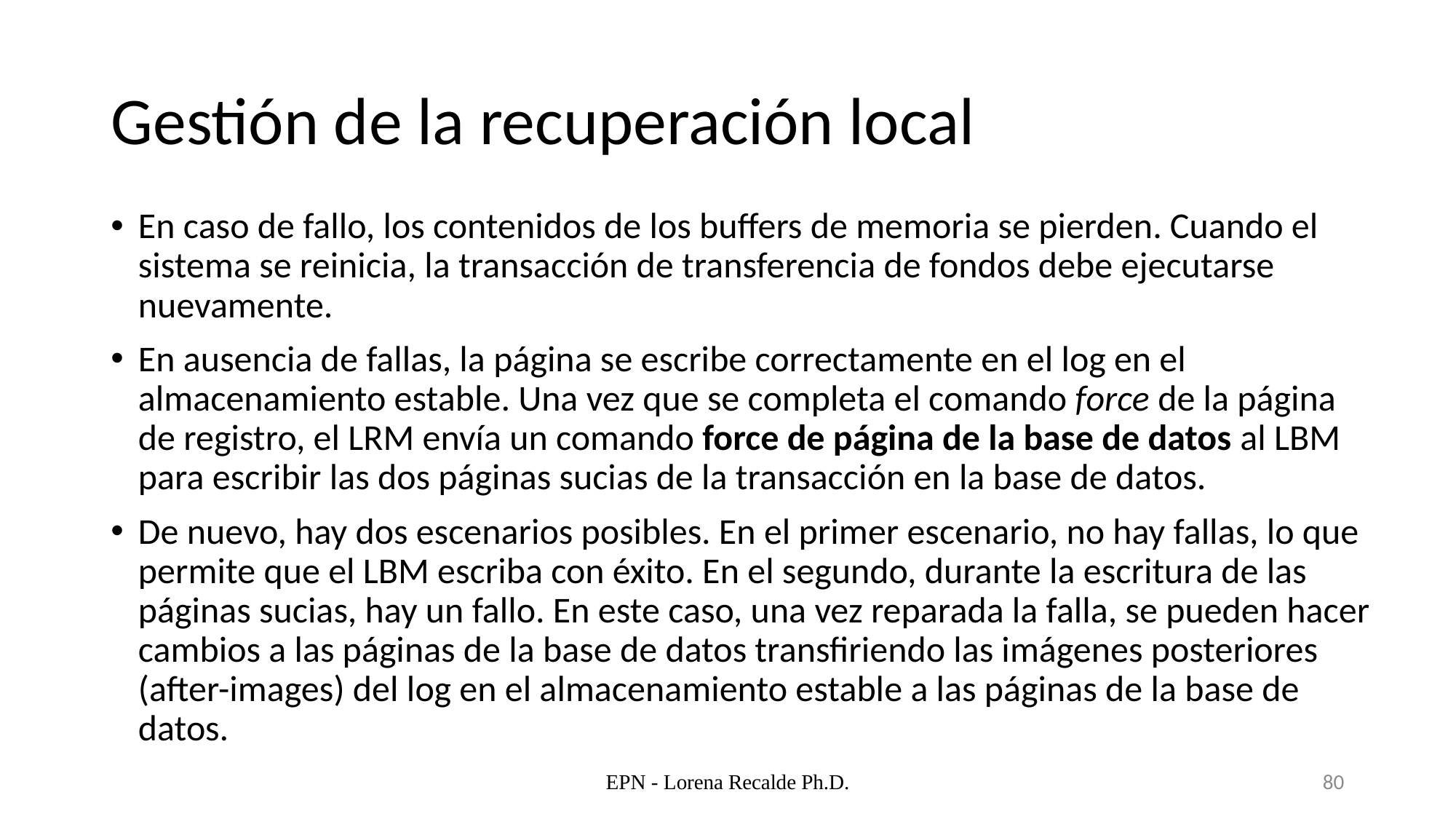

# Gestión de la recuperación local
En caso de fallo, los contenidos de los buffers de memoria se pierden. Cuando el sistema se reinicia, la transacción de transferencia de fondos debe ejecutarse nuevamente.
En ausencia de fallas, la página se escribe correctamente en el log en el almacenamiento estable. Una vez que se completa el comando force de la página de registro, el LRM envía un comando force de página de la base de datos al LBM para escribir las dos páginas sucias de la transacción en la base de datos.
De nuevo, hay dos escenarios posibles. En el primer escenario, no hay fallas, lo que permite que el LBM escriba con éxito. En el segundo, durante la escritura de las páginas sucias, hay un fallo. En este caso, una vez reparada la falla, se pueden hacer cambios a las páginas de la base de datos transfiriendo las imágenes posteriores (after-images) del log en el almacenamiento estable a las páginas de la base de datos.
EPN - Lorena Recalde Ph.D.
80